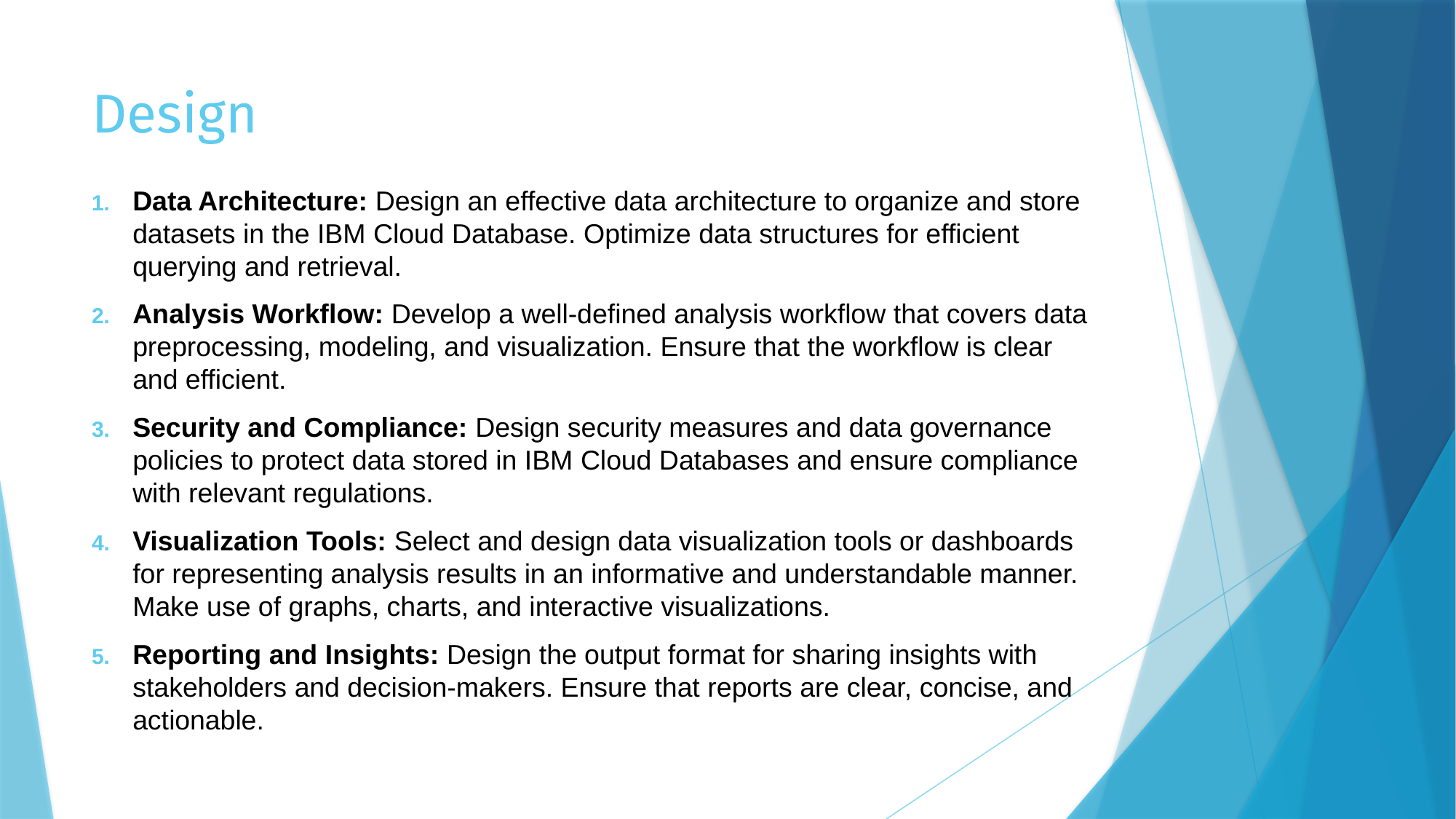

# Design
Data Architecture: Design an effective data architecture to organize and store datasets in the IBM Cloud Database. Optimize data structures for efficient querying and retrieval.
Analysis Workflow: Develop a well-defined analysis workflow that covers data preprocessing, modeling, and visualization. Ensure that the workflow is clear and efficient.
Security and Compliance: Design security measures and data governance policies to protect data stored in IBM Cloud Databases and ensure compliance with relevant regulations.
Visualization Tools: Select and design data visualization tools or dashboards for representing analysis results in an informative and understandable manner. Make use of graphs, charts, and interactive visualizations.
Reporting and Insights: Design the output format for sharing insights with stakeholders and decision-makers. Ensure that reports are clear, concise, and actionable.